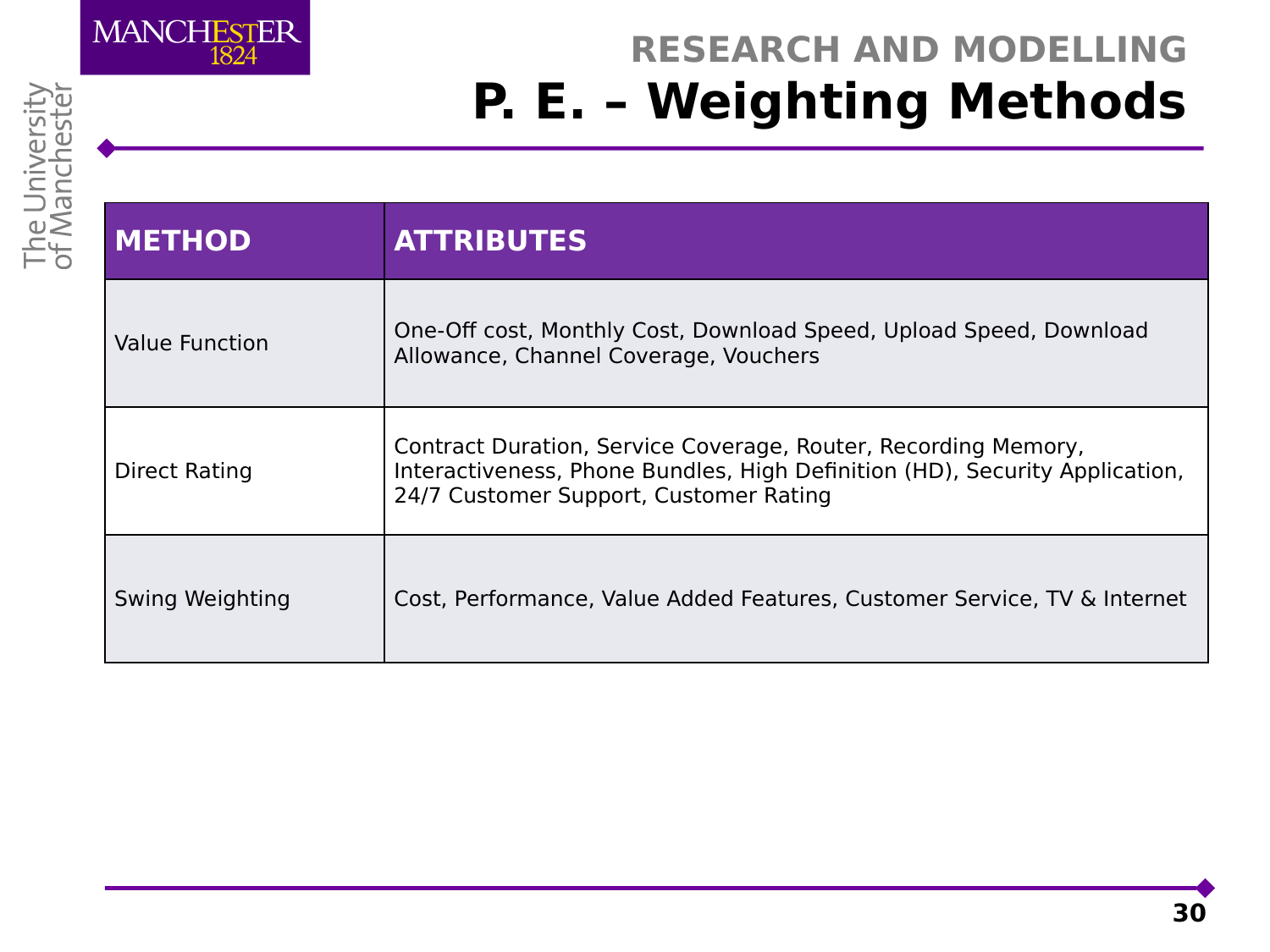

# RESEARCH AND MODELLING P. E. – Weighting Methods

| Method | Attributes |
| --- | --- |
| Value Function | One-Off cost, Monthly Cost, Download Speed, Upload Speed, Download Allowance, Channel Coverage, Vouchers |
| Direct Rating | Contract Duration, Service Coverage, Router, Recording Memory, Interactiveness, Phone Bundles, High Definition (HD), Security Application, 24/7 Customer Support, Customer Rating |
| Swing Weighting | Cost, Performance, Value Added Features, Customer Service, TV & Internet |
30